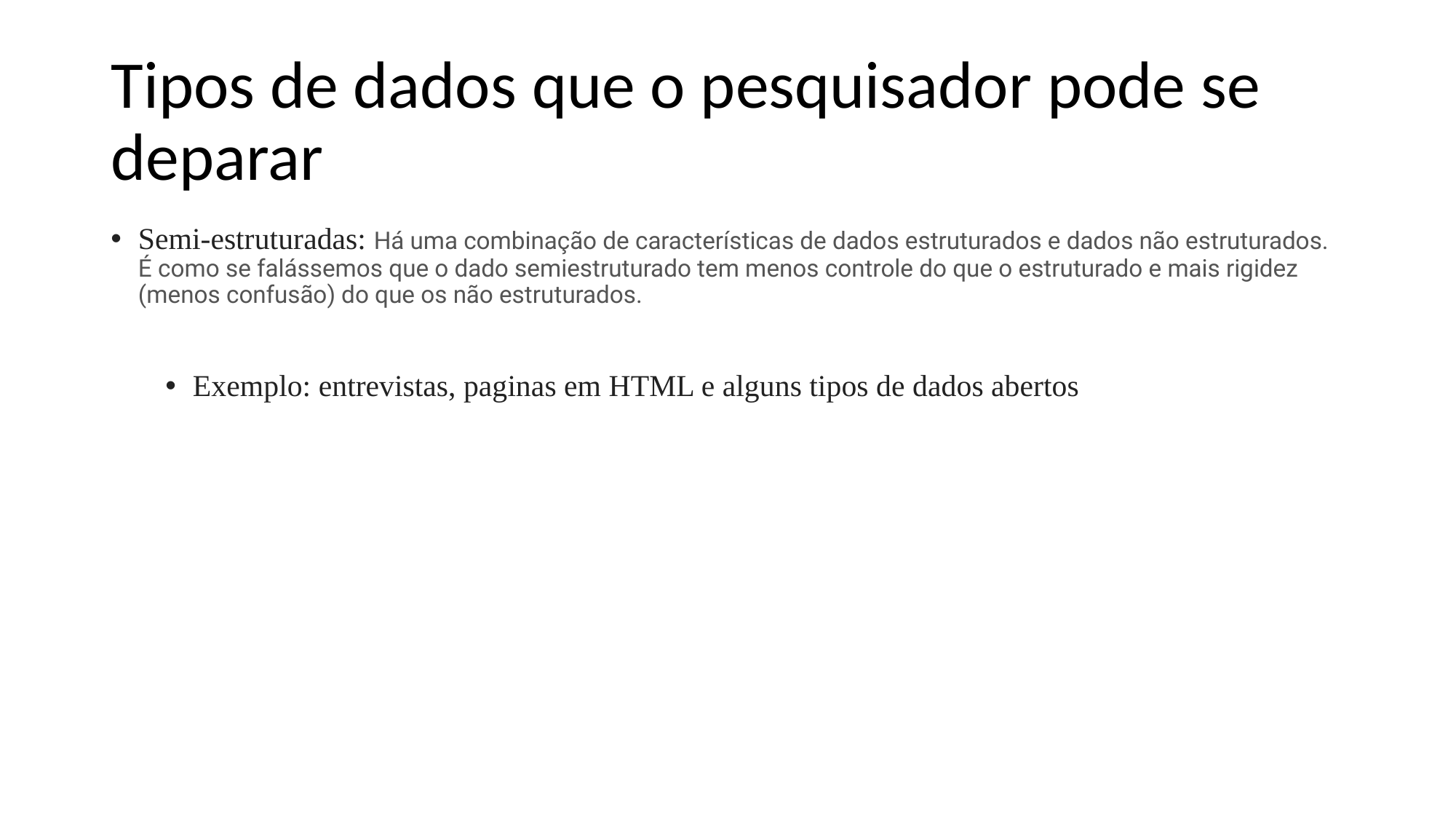

# Tipos de dados que o pesquisador pode se deparar
Semi-estruturadas: Há uma combinação de características de dados estruturados e dados não estruturados. É como se falássemos que o dado semiestruturado tem menos controle do que o estruturado e mais rigidez (menos confusão) do que os não estruturados.

Exemplo: entrevistas, paginas em HTML e alguns tipos de dados abertos